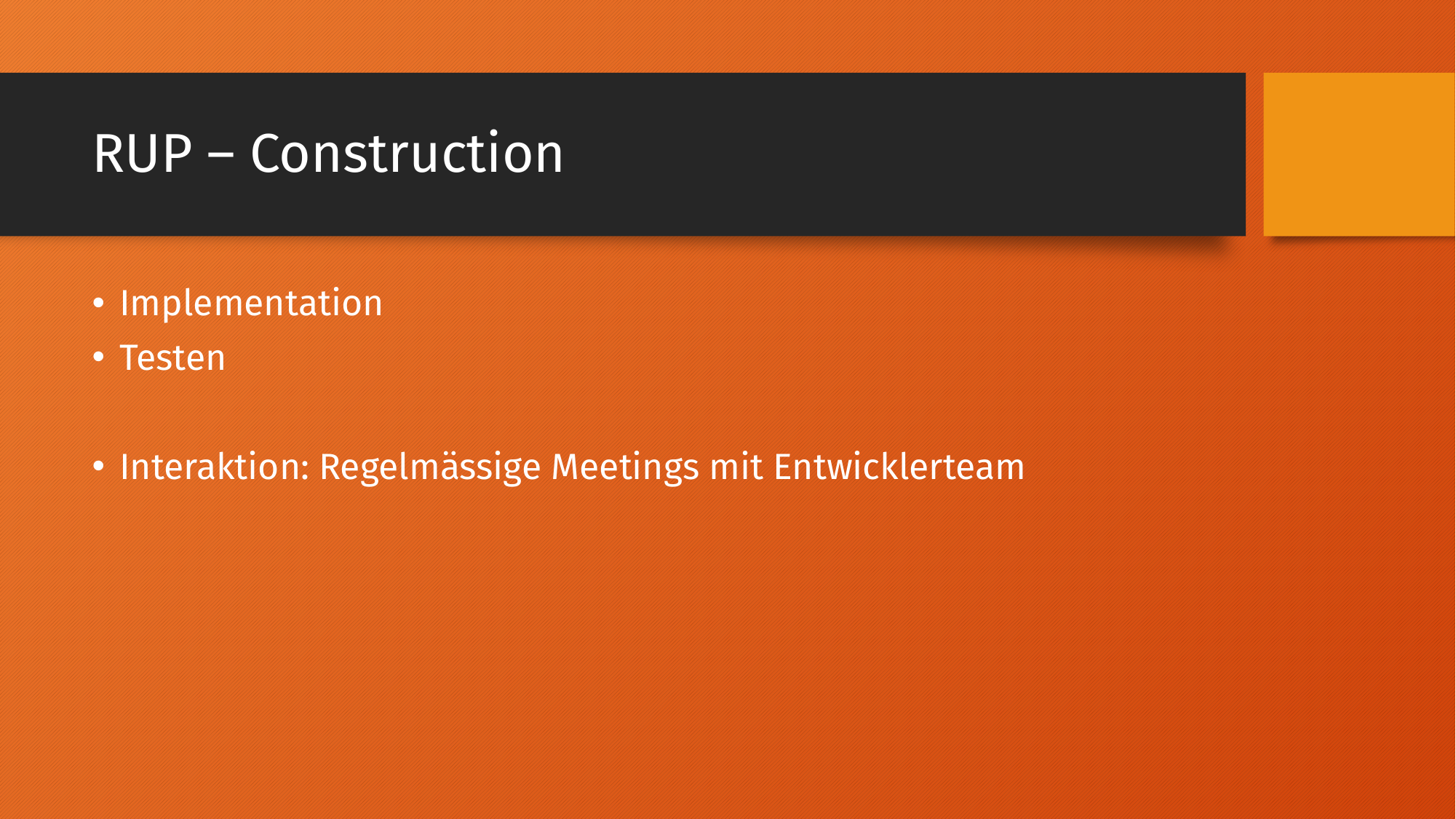

# RUP – Construction
Implementation
Testen

Interaktion: Regelmässige Meetings mit Entwicklerteam